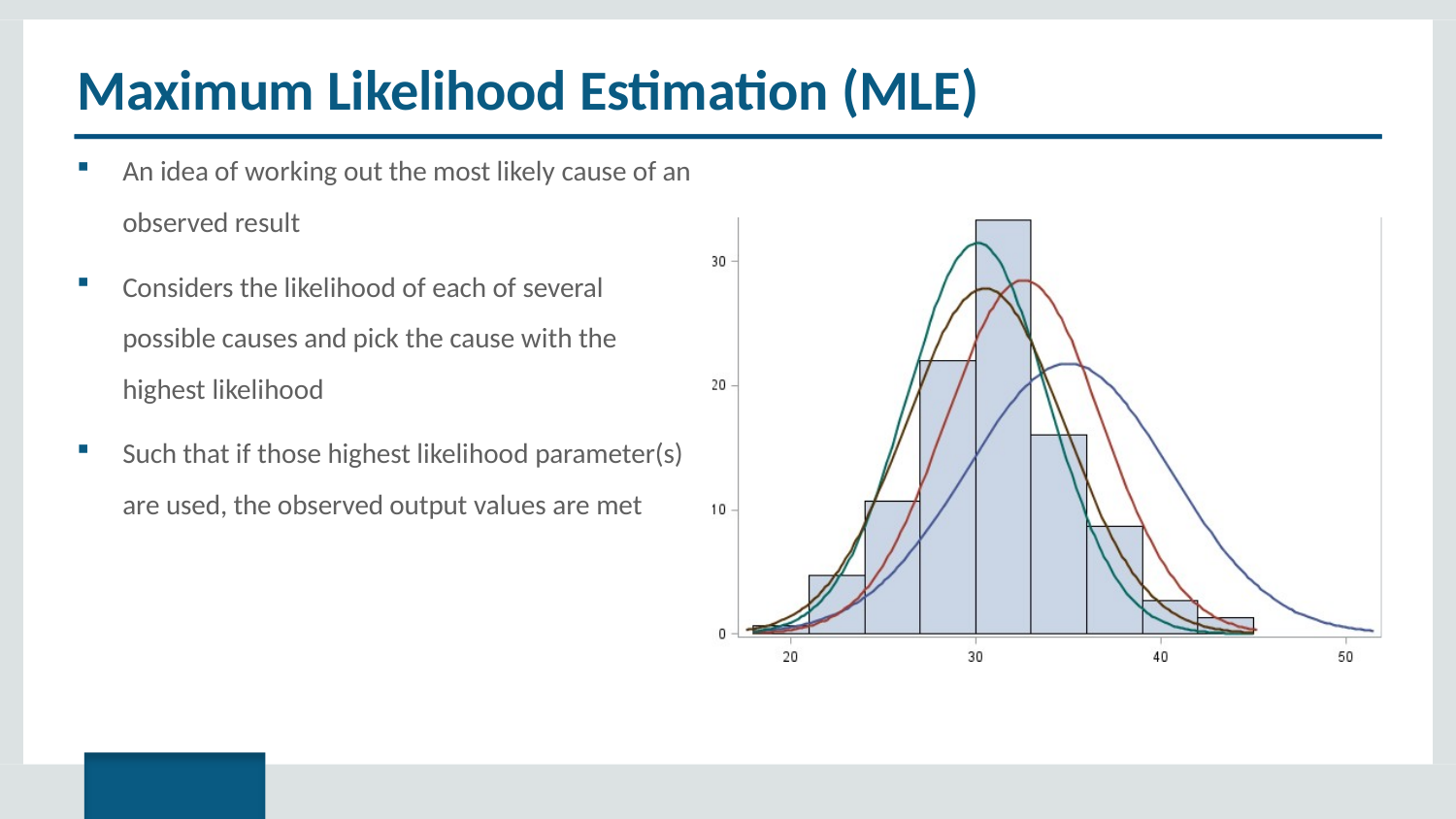

# Maximum Likelihood Estimation (MLE)
An idea of working out the most likely cause of an  observed result
Considers the likelihood of each of several  possible causes and pick the cause with the  highest likelihood
Such that if those highest likelihood parameter(s)  are used, the observed output values are met